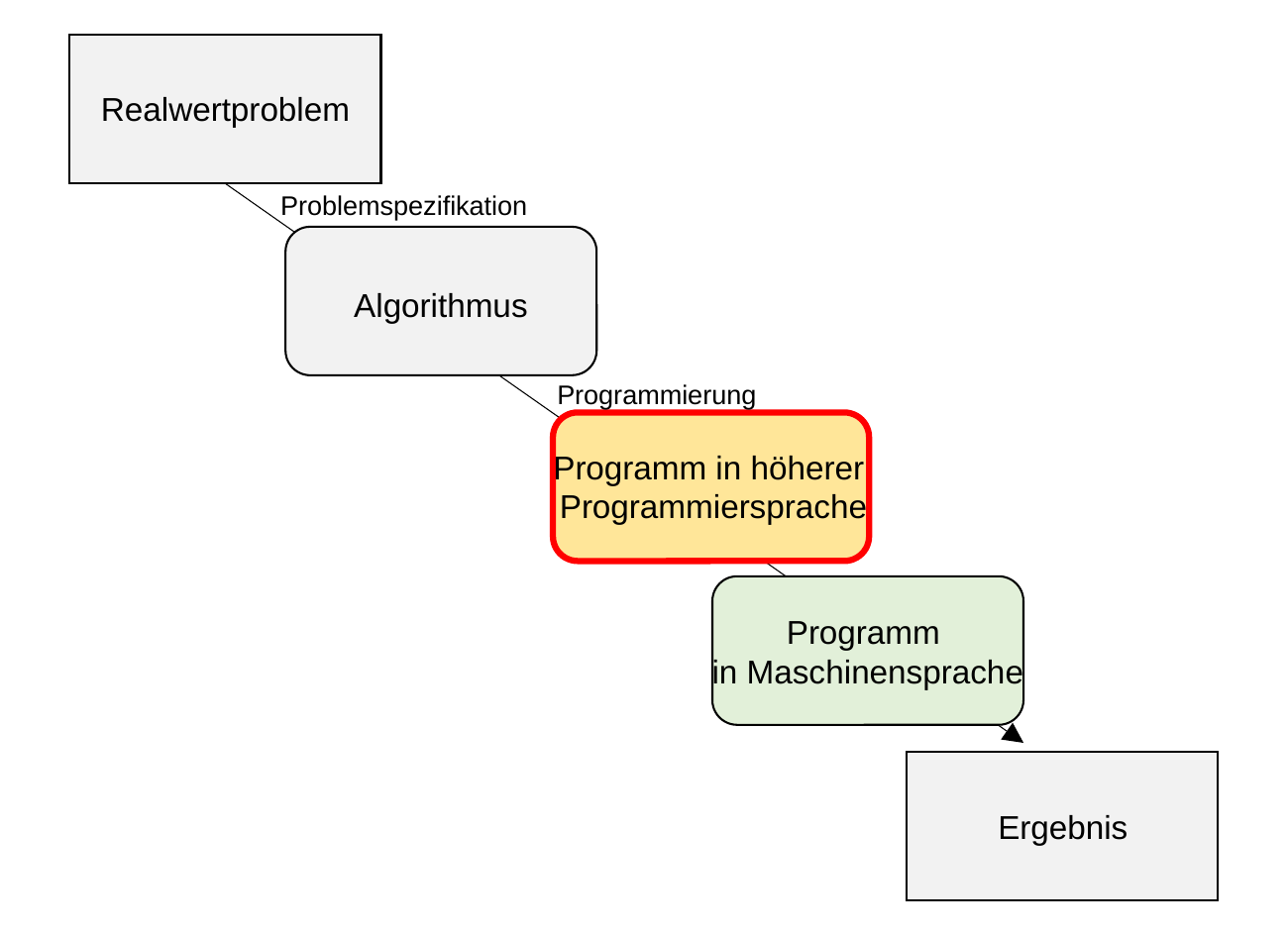

Realwertproblem

Algorithmus

Programm in höherer
Programmiersprache

Programm
in Maschinensprache

Ergebnis
Problemspezifikation
Programmierung